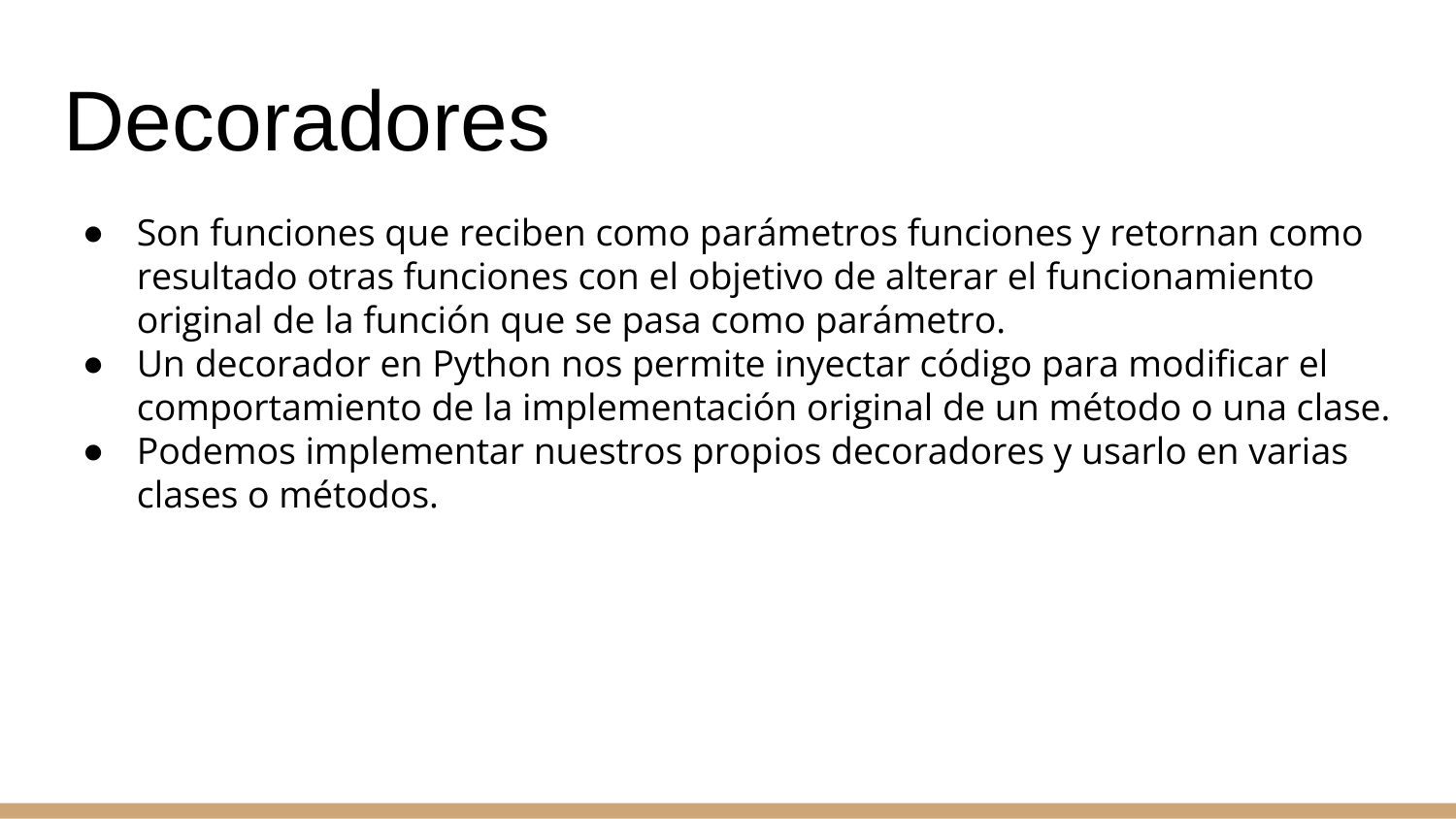

Decoradores
Son funciones que reciben como parámetros funciones y retornan como resultado otras funciones con el objetivo de alterar el funcionamiento original de la función que se pasa como parámetro.
Un decorador en Python nos permite inyectar código para modificar el comportamiento de la implementación original de un método o una clase.
Podemos implementar nuestros propios decoradores y usarlo en varias clases o métodos.